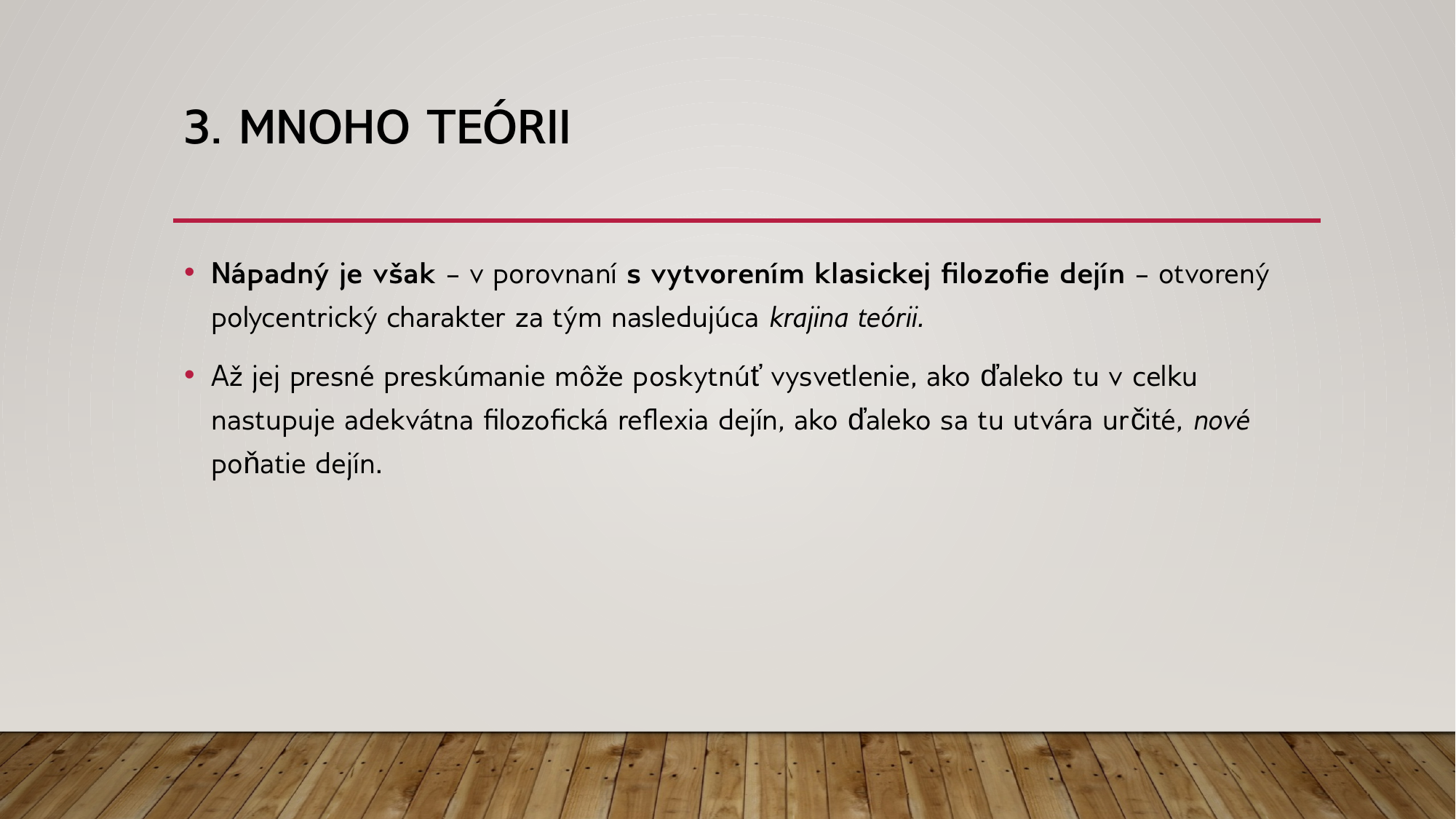

# 3. Mnoho teórii
Nápadný je však – v porovnaní s vytvorením klasickej filozofie dejín – otvorený polycentrický charakter za tým nasledujúca krajina teórii.
Až jej presné preskúmanie môže poskytnúť vysvetlenie, ako ďaleko tu v celku nastupuje adekvátna filozofická reflexia dejín, ako ďaleko sa tu utvára určité, nové poňatie dejín.